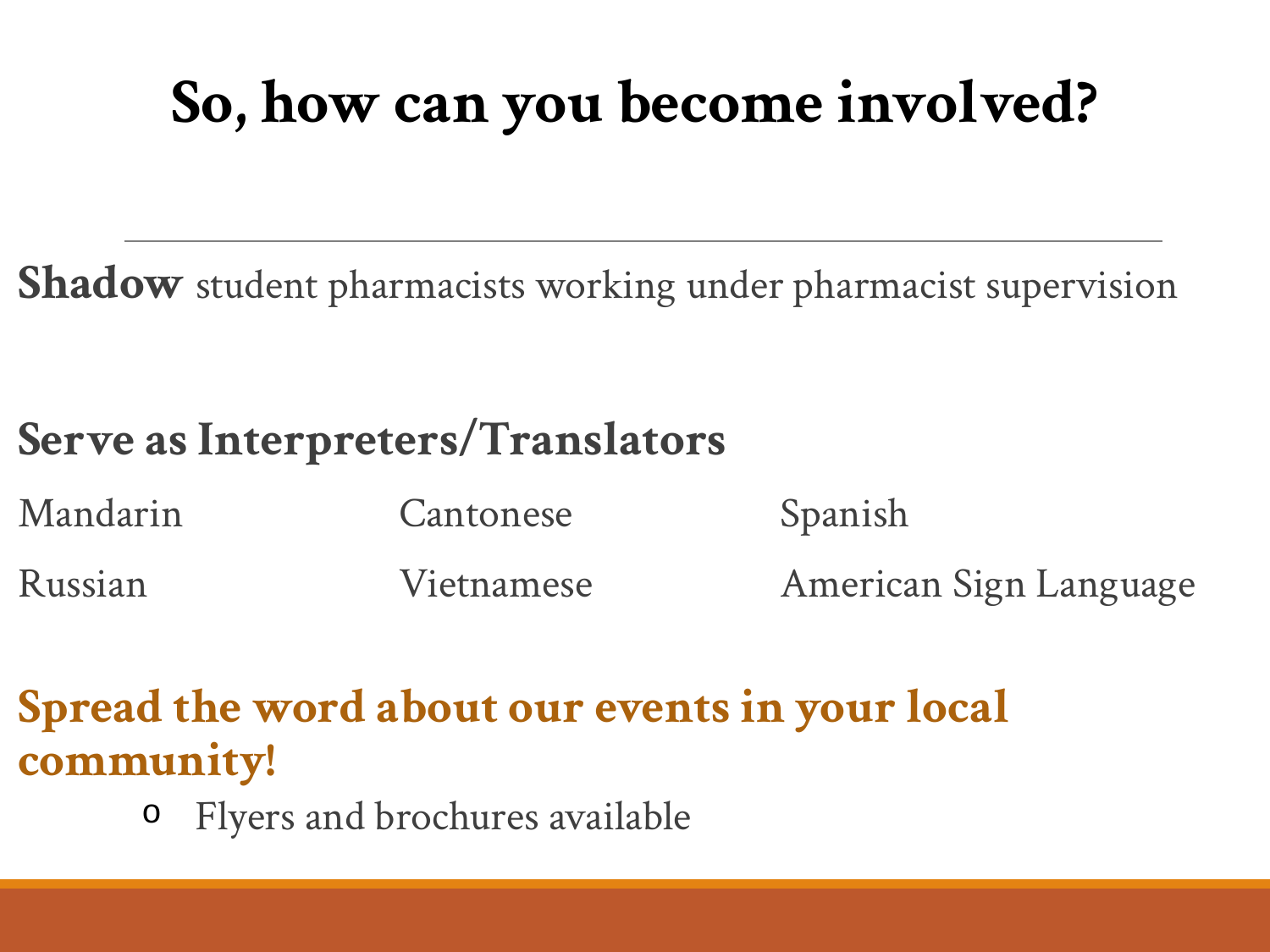

# So, how can you become involved?
Shadow student pharmacists working under pharmacist supervision

Serve as Interpreters/Translators
Mandarin		Cantonese		Spanish
Russian		Vietnamese		American Sign Language
Spread the word about our events in your local community!
Flyers and brochures available